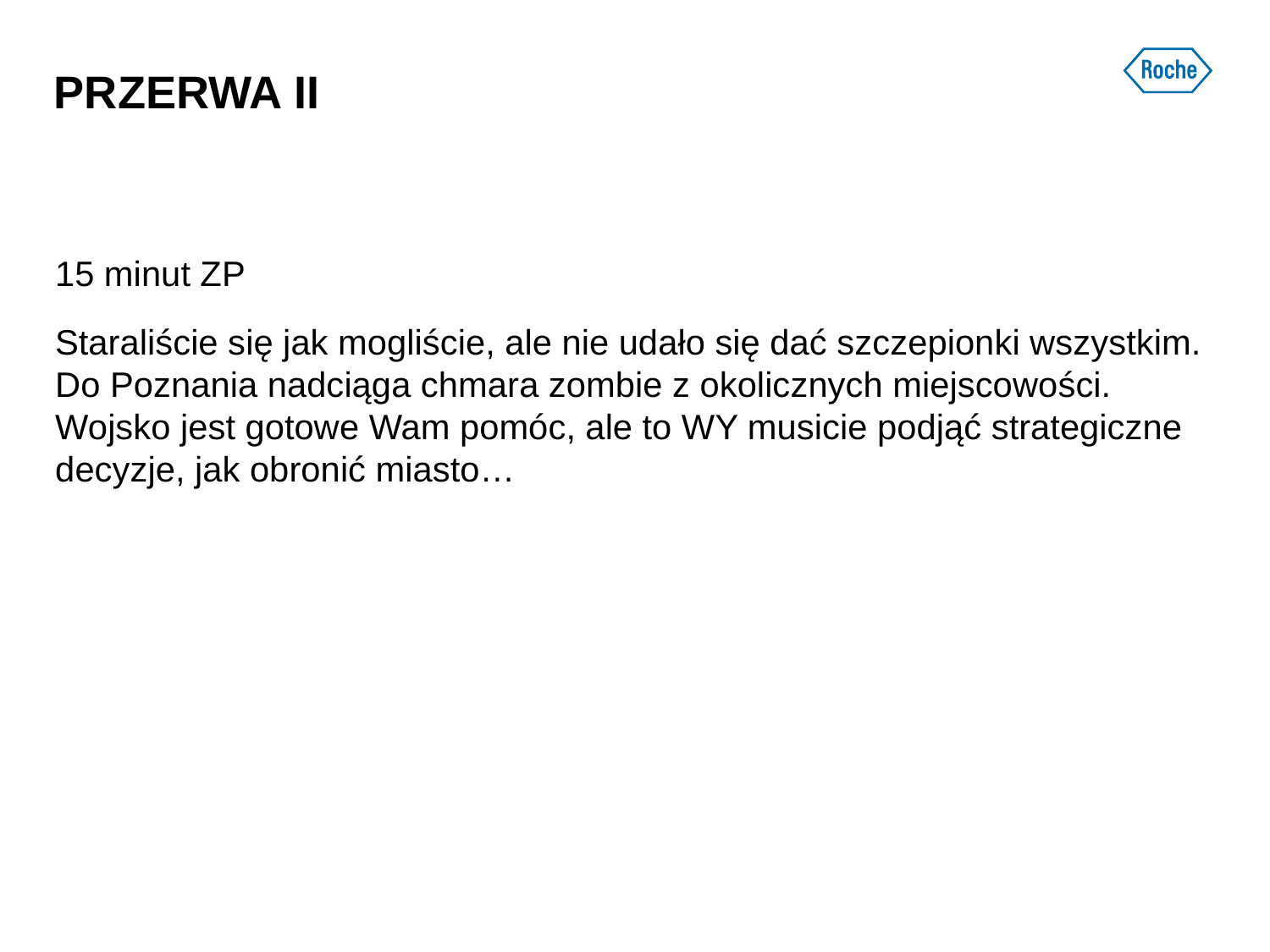

# PRZERWA II
15 minut ZP
Staraliście się jak mogliście, ale nie udało się dać szczepionki wszystkim. Do Poznania nadciąga chmara zombie z okolicznych miejscowości. Wojsko jest gotowe Wam pomóc, ale to WY musicie podjąć strategiczne decyzje, jak obronić miasto…